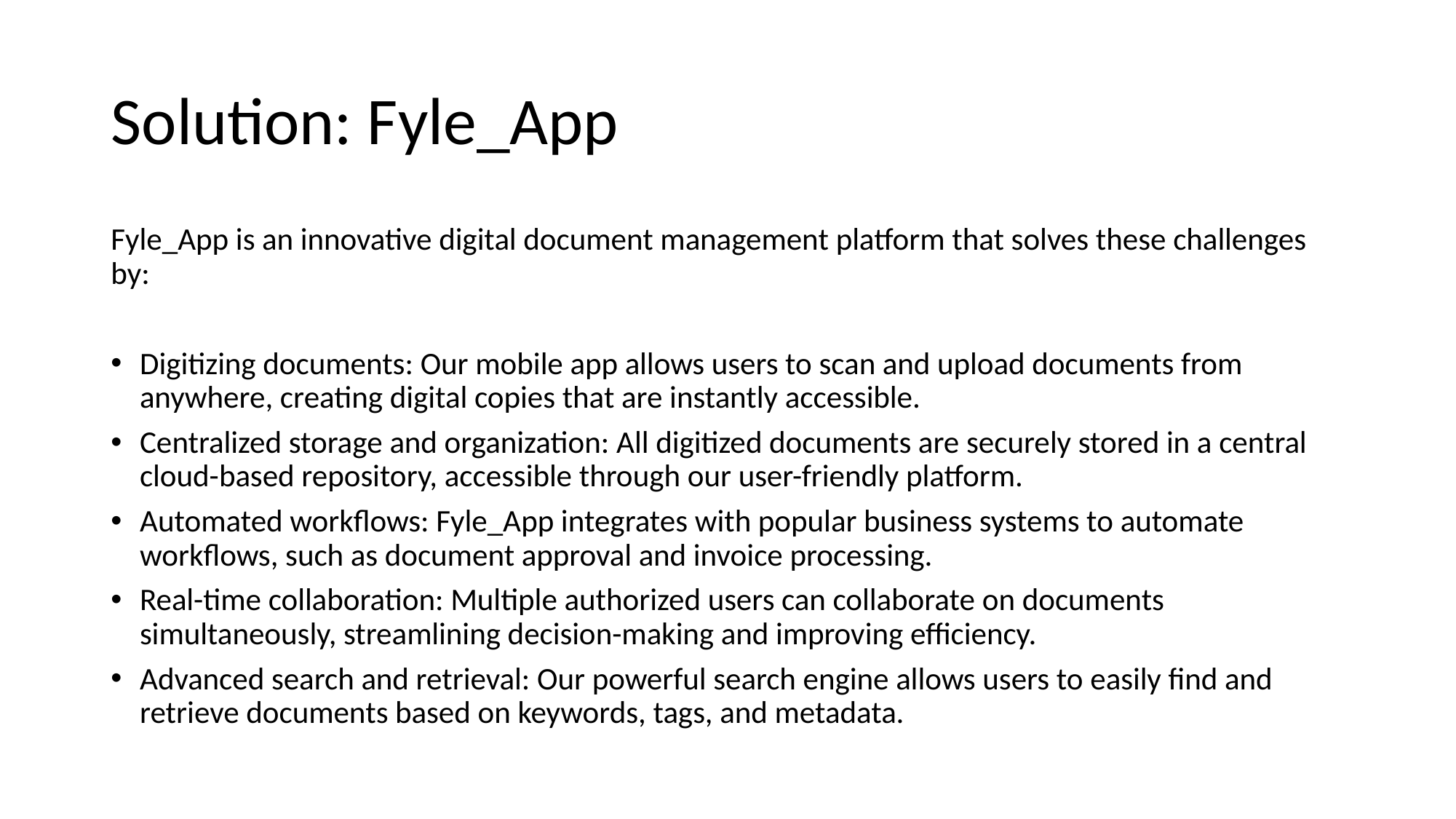

# Solution: Fyle_App
Fyle_App is an innovative digital document management platform that solves these challenges by:

Digitizing documents: Our mobile app allows users to scan and upload documents from anywhere, creating digital copies that are instantly accessible.
Centralized storage and organization: All digitized documents are securely stored in a central cloud-based repository, accessible through our user-friendly platform.
Automated workflows: Fyle_App integrates with popular business systems to automate workflows, such as document approval and invoice processing.
Real-time collaboration: Multiple authorized users can collaborate on documents simultaneously, streamlining decision-making and improving efficiency.
Advanced search and retrieval: Our powerful search engine allows users to easily find and retrieve documents based on keywords, tags, and metadata.